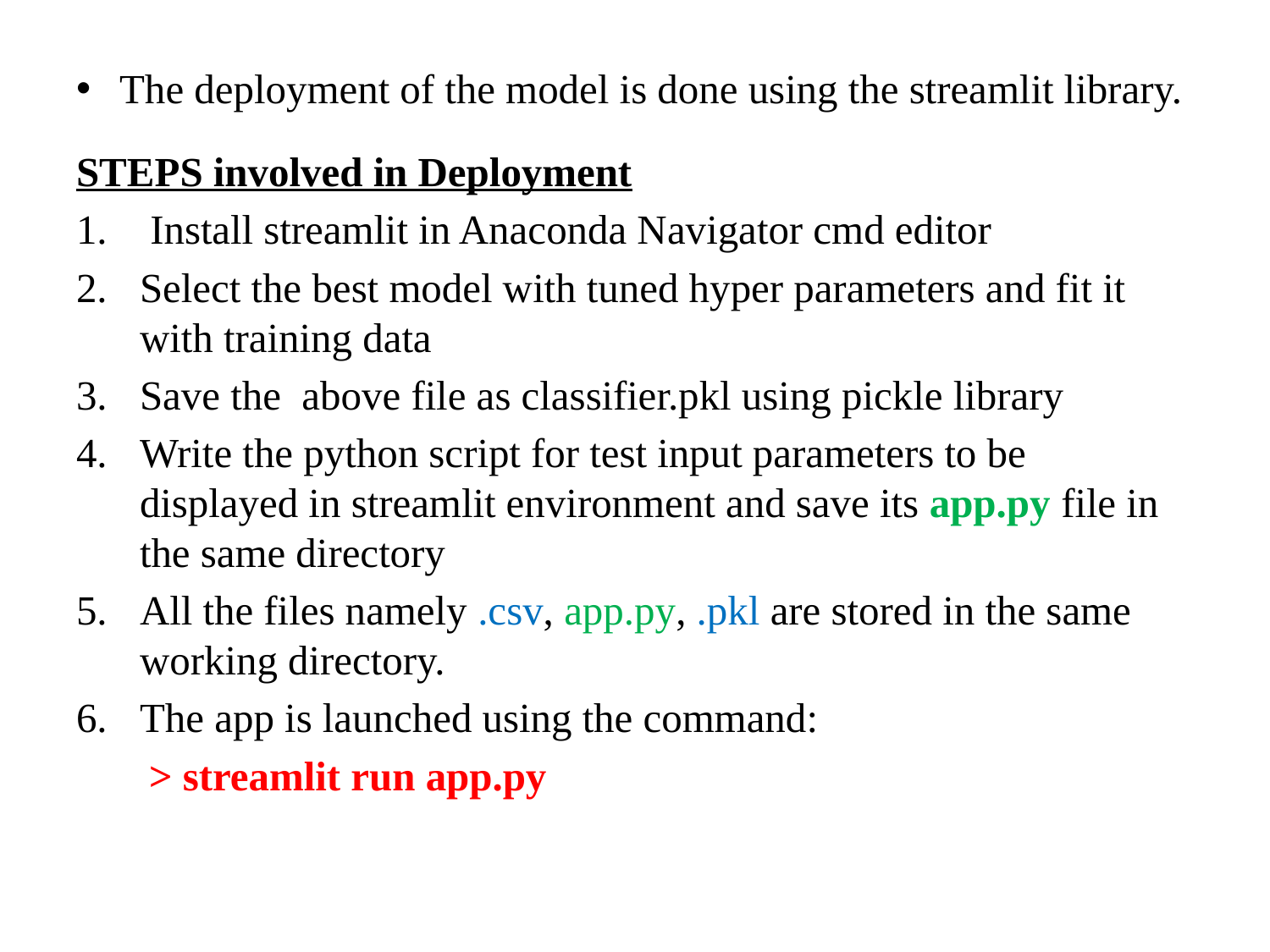

The deployment of the model is done using the streamlit library.
STEPS involved in Deployment
 Install streamlit in Anaconda Navigator cmd editor
Select the best model with tuned hyper parameters and fit it with training data
Save the  above file as classifier.pkl using pickle library
Write the python script for test input parameters to be displayed in streamlit environment and save its app.py file in the same directory
All the files namely .csv, app.py, .pkl are stored in the same working directory.
The app is launched using the command:
       > streamlit run app.py